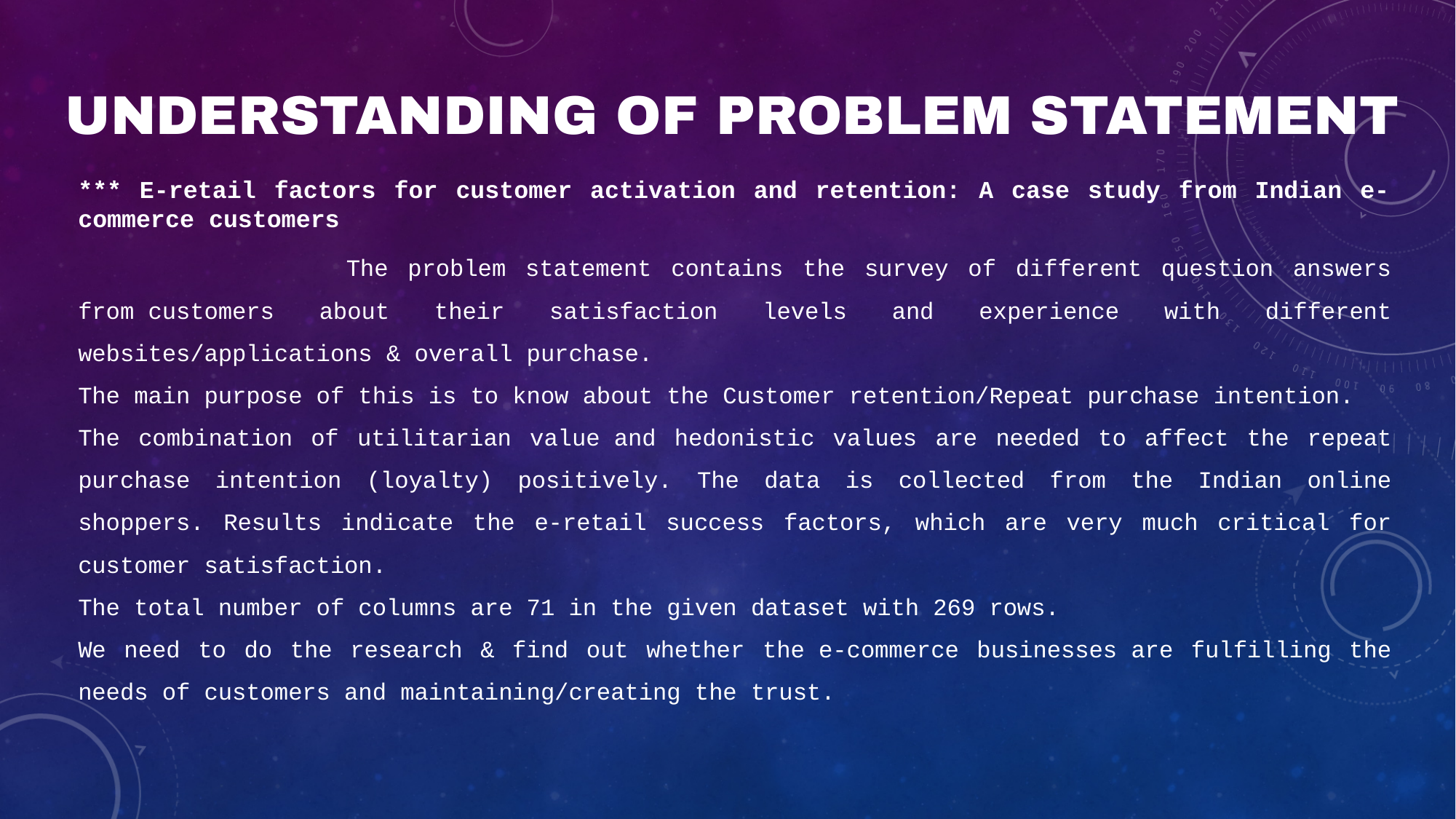

UNDERSTANDING OF PROBLEM STATEMENT

*** E-retail factors for customer activation and retention: A case study from Indian e-commerce customers
              The problem statement contains the survey of different question answers from customers about their satisfaction levels and experience with different websites/applications & overall purchase.
The main purpose of this is to know about the Customer retention/Repeat purchase intention.
The combination of utilitarian value and hedonistic values are needed to affect the repeat purchase intention (loyalty) positively. The data is collected from the Indian online shoppers. Results indicate the e-retail success factors, which are very much critical for customer satisfaction.
The total number of columns are 71 in the given dataset with 269 rows.
We need to do the research & find out whether the e-commerce businesses are fulfilling the needs of customers and maintaining/creating the trust.